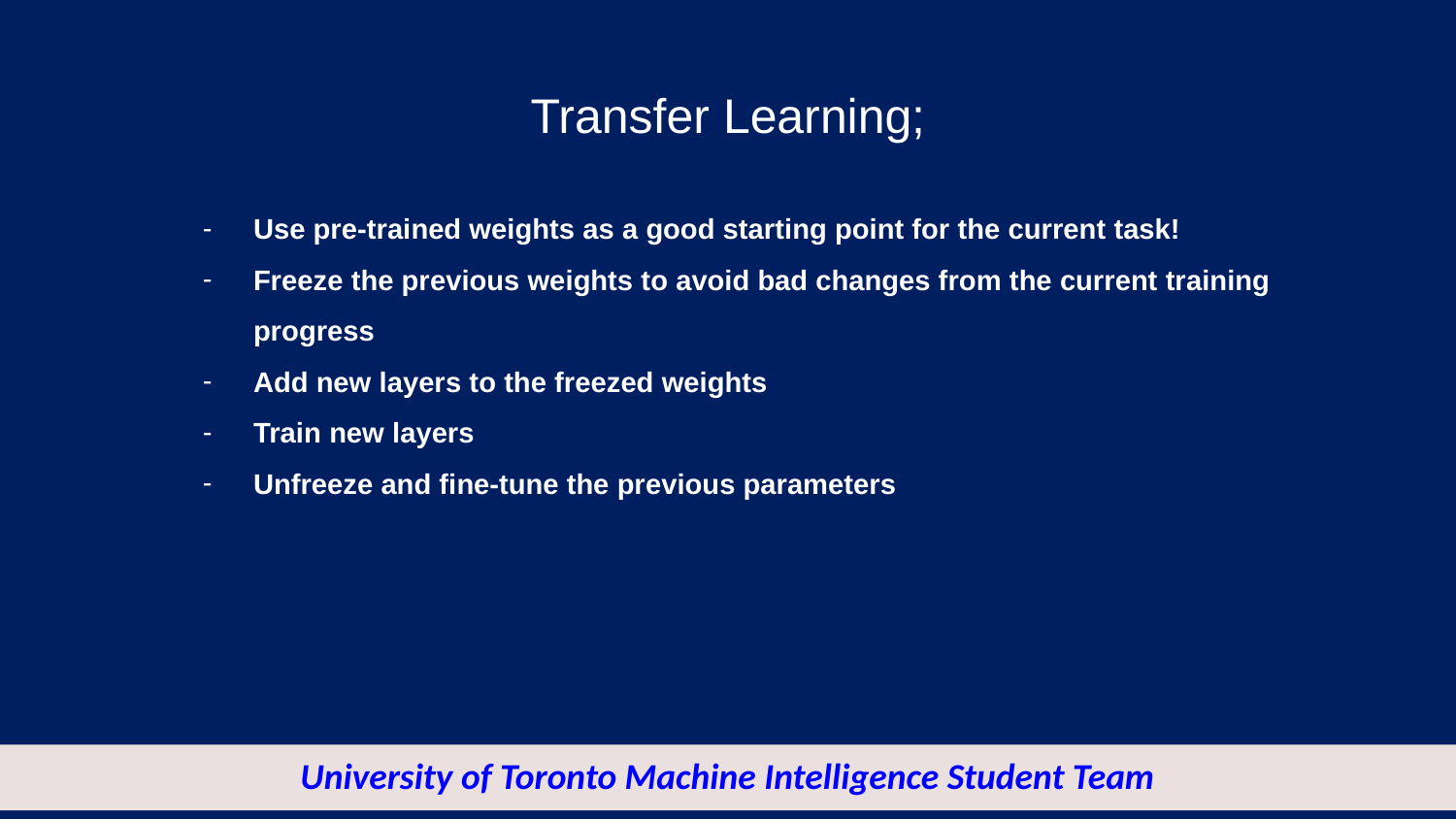

# Transfer Learning;
Use pre-trained weights as a good starting point for the current task!
Freeze the previous weights to avoid bad changes from the current training progress
Add new layers to the freezed weights
Train new layers
Unfreeze and fine-tune the previous parameters